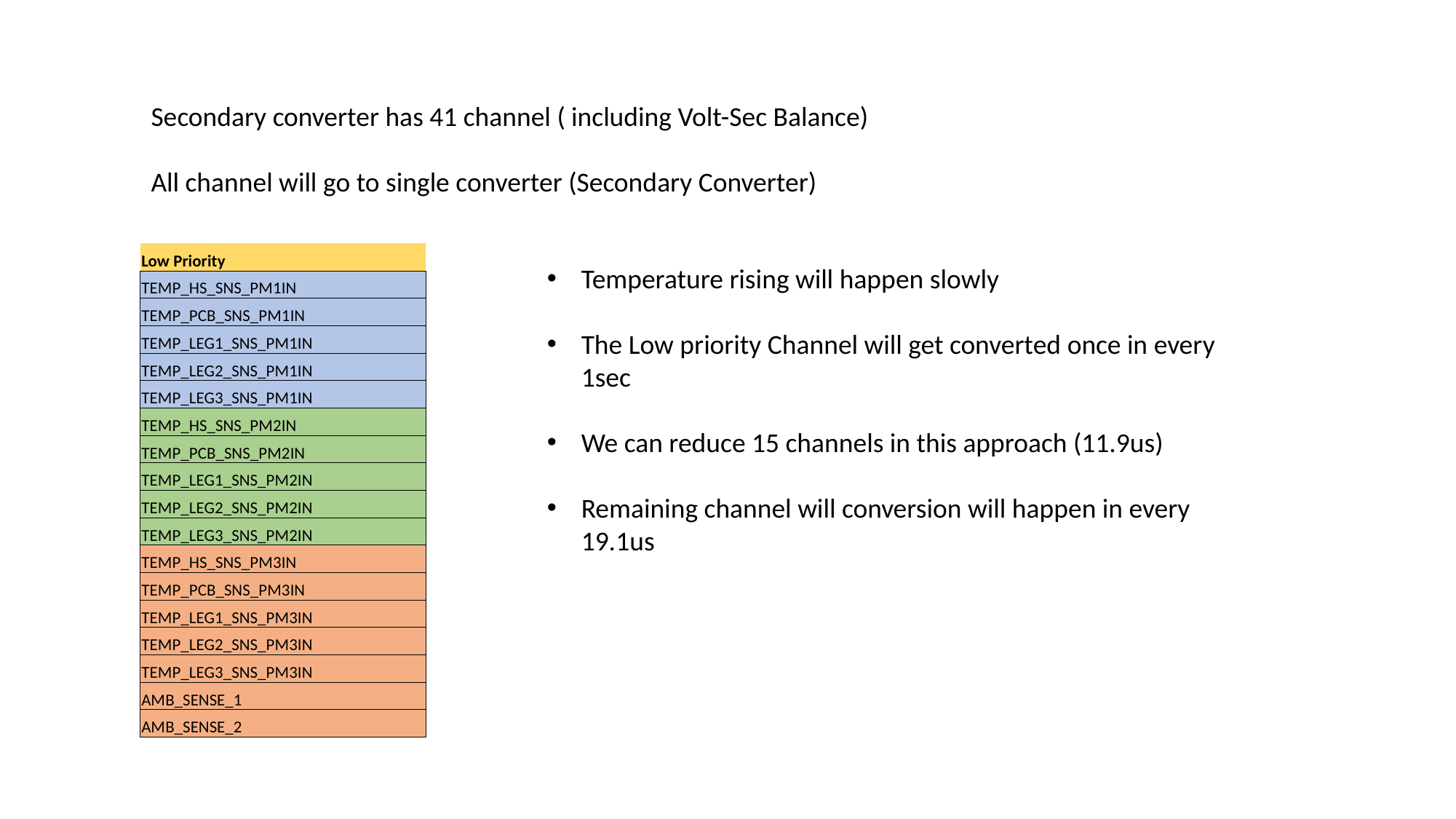

Secondary converter has 41 channel ( including Volt-Sec Balance)

All channel will go to single converter (Secondary Converter)
| Low Priority |
| --- |
| TEMP\_HS\_SNS\_PM1IN |
| TEMP\_PCB\_SNS\_PM1IN |
| TEMP\_LEG1\_SNS\_PM1IN |
| TEMP\_LEG2\_SNS\_PM1IN |
| TEMP\_LEG3\_SNS\_PM1IN |
| TEMP\_HS\_SNS\_PM2IN |
| TEMP\_PCB\_SNS\_PM2IN |
| TEMP\_LEG1\_SNS\_PM2IN |
| TEMP\_LEG2\_SNS\_PM2IN |
| TEMP\_LEG3\_SNS\_PM2IN |
| TEMP\_HS\_SNS\_PM3IN |
| TEMP\_PCB\_SNS\_PM3IN |
| TEMP\_LEG1\_SNS\_PM3IN |
| TEMP\_LEG2\_SNS\_PM3IN |
| TEMP\_LEG3\_SNS\_PM3IN |
| AMB\_SENSE\_1 |
| AMB\_SENSE\_2 |
Temperature rising will happen slowly

The Low priority Channel will get converted once in every 1sec

We can reduce 15 channels in this approach (11.9us)

Remaining channel will conversion will happen in every 19.1us